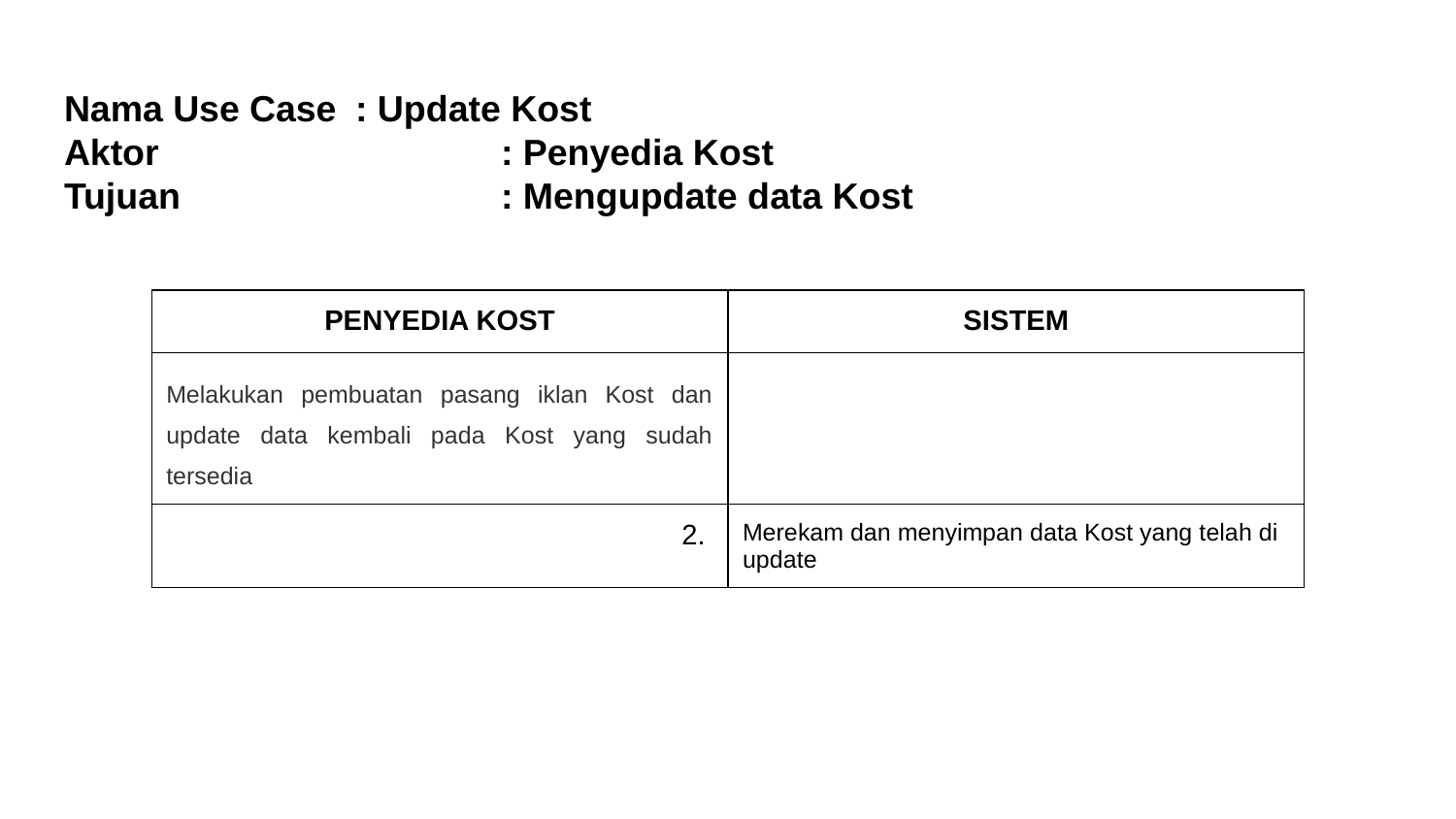

# Nama Use Case	: Update Kost
Aktor			: Penyedia Kost
Tujuan			: Mengupdate data Kost
| PENYEDIA KOST | SISTEM |
| --- | --- |
| Melakukan pembuatan pasang iklan Kost dan update data kembali pada Kost yang sudah tersedia |  |
| 2. | Merekam dan menyimpan data Kost yang telah di update |